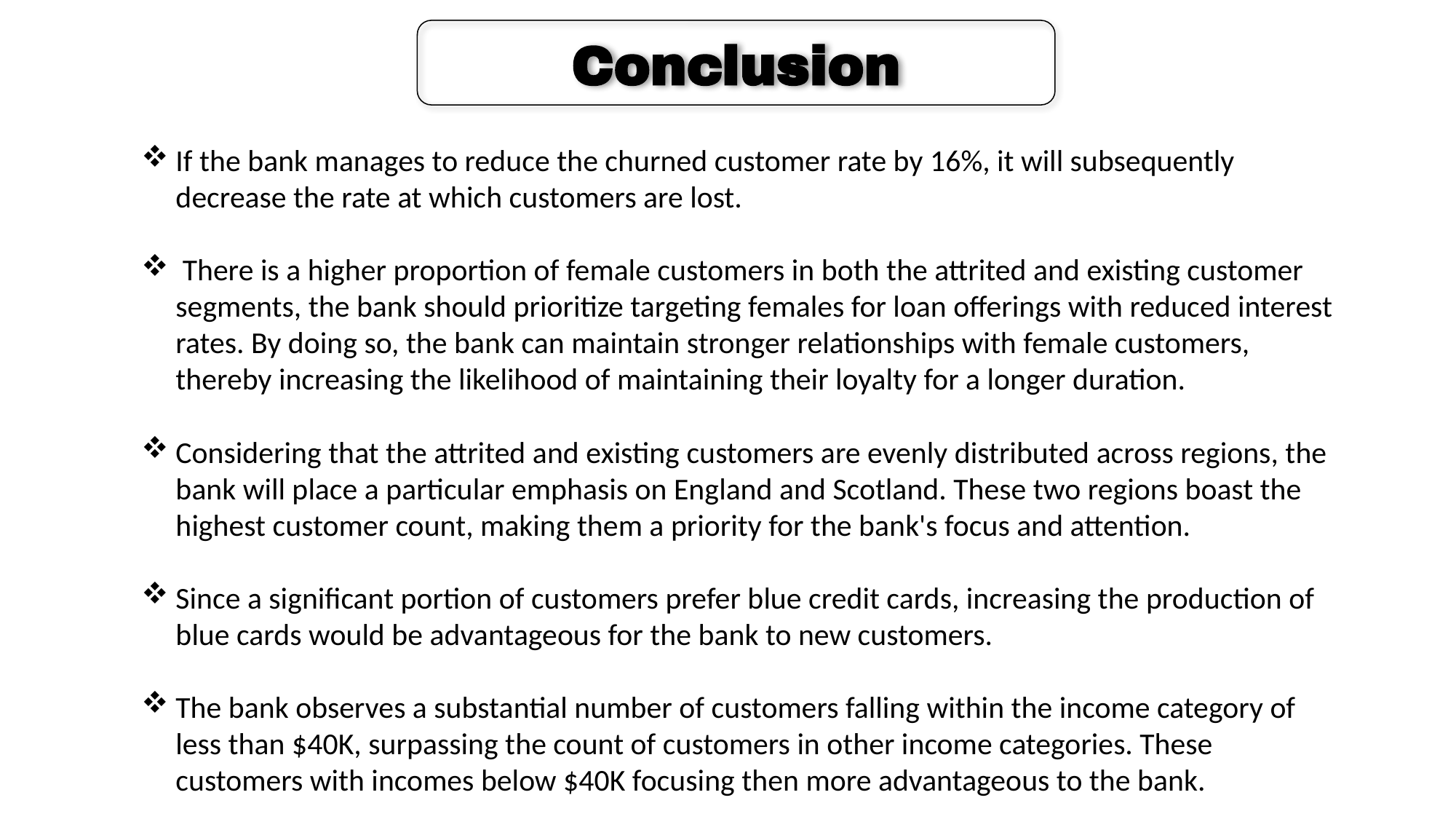

Conclusion
If the bank manages to reduce the churned customer rate by 16%, it will subsequently decrease the rate at which customers are lost.

 There is a higher proportion of female customers in both the attrited and existing customer segments, the bank should prioritize targeting females for loan offerings with reduced interest rates. By doing so, the bank can maintain stronger relationships with female customers, thereby increasing the likelihood of maintaining their loyalty for a longer duration.

Considering that the attrited and existing customers are evenly distributed across regions, the bank will place a particular emphasis on England and Scotland. These two regions boast the highest customer count, making them a priority for the bank's focus and attention.

Since a significant portion of customers prefer blue credit cards, increasing the production of blue cards would be advantageous for the bank to new customers.

The bank observes a substantial number of customers falling within the income category of less than $40K, surpassing the count of customers in other income categories. These customers with incomes below $40K focusing then more advantageous to the bank.